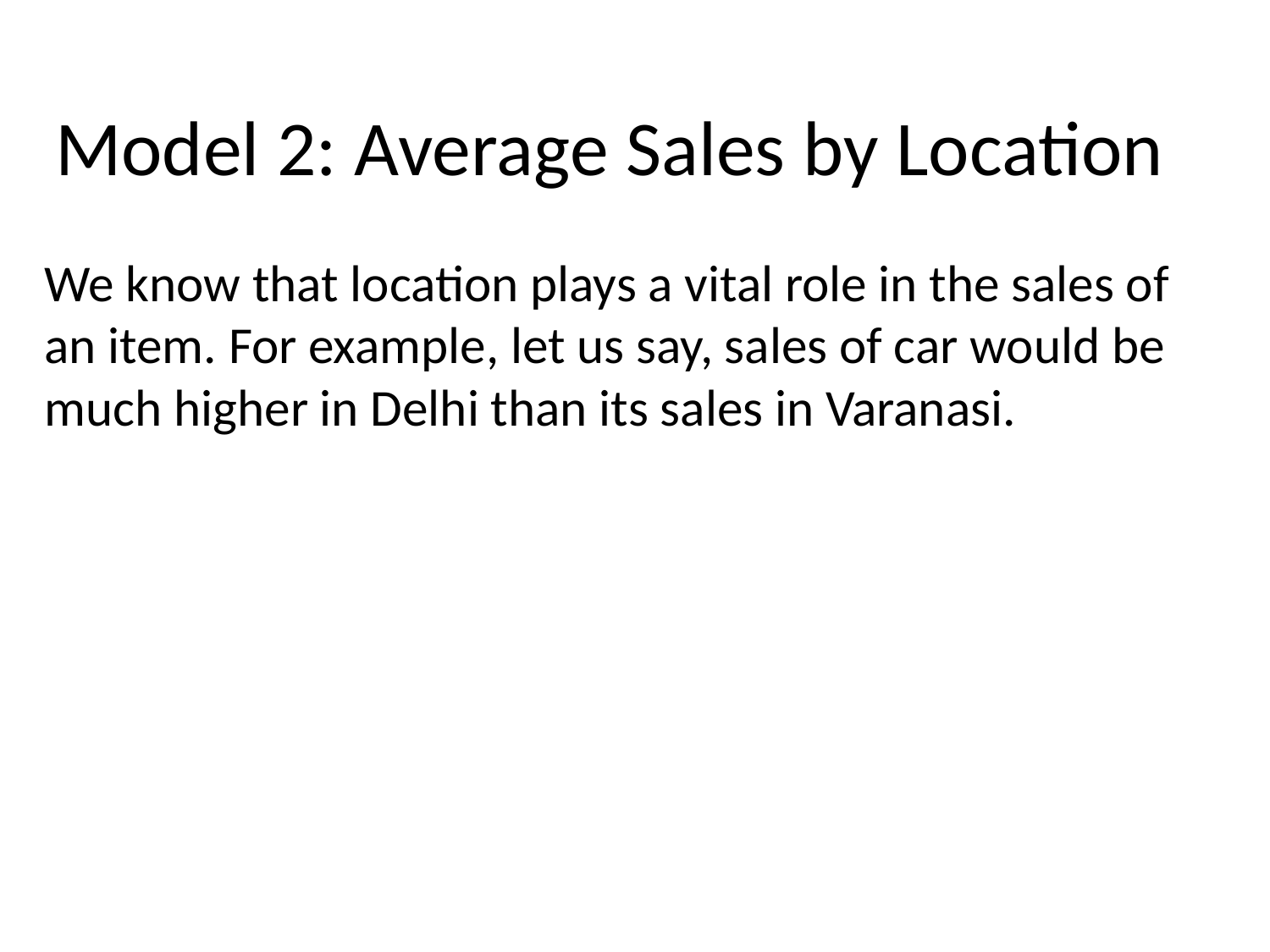

# Model 2: Average Sales by Location
We know that location plays a vital role in the sales of an item. For example, let us say, sales of car would be much higher in Delhi than its sales in Varanasi.